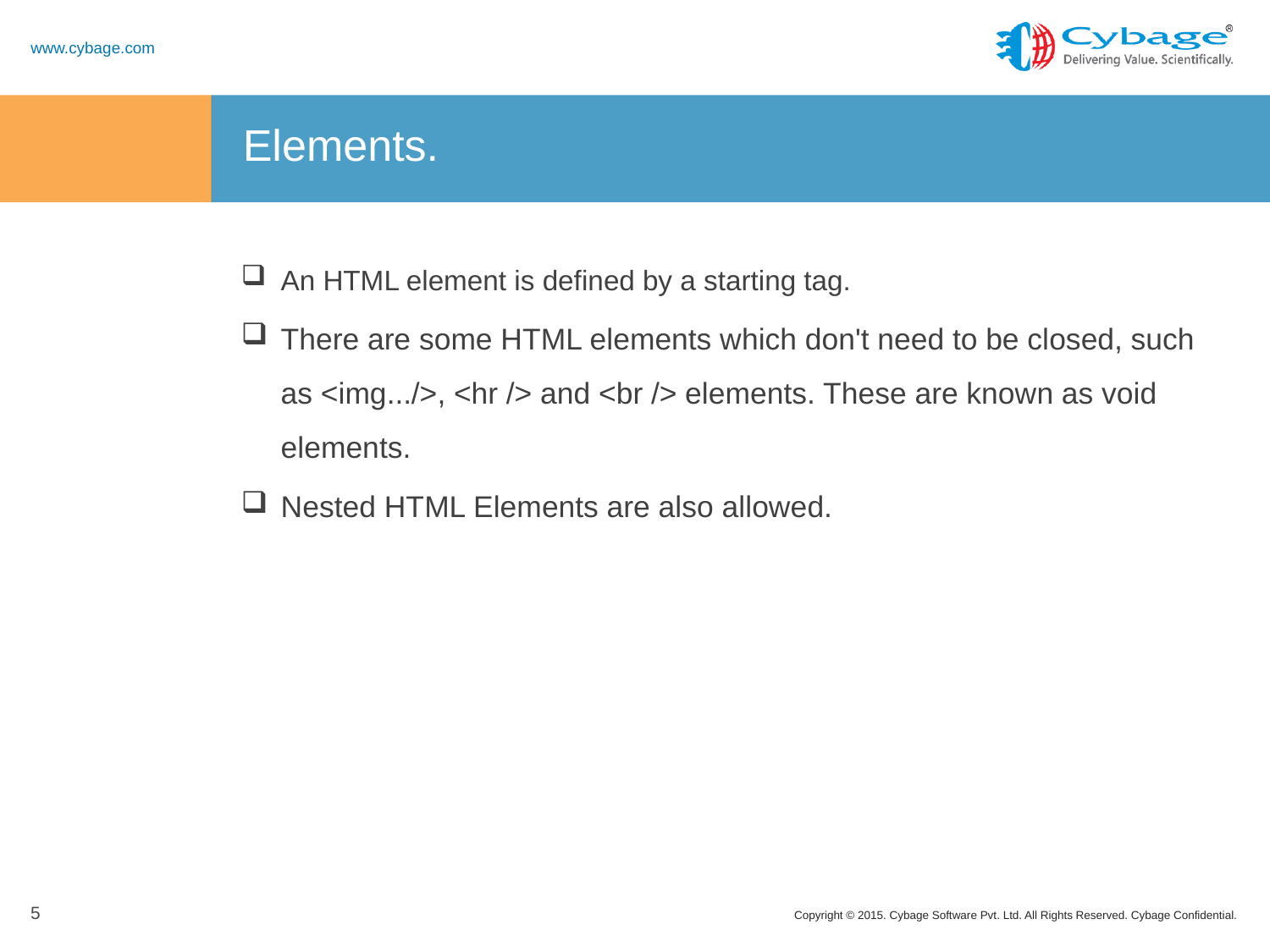

# Elements.
An HTML element is defined by a starting tag.
There are some HTML elements which don't need to be closed, such as <img.../>, <hr /> and <br /> elements. These are known as void elements.
Nested HTML Elements are also allowed.
5